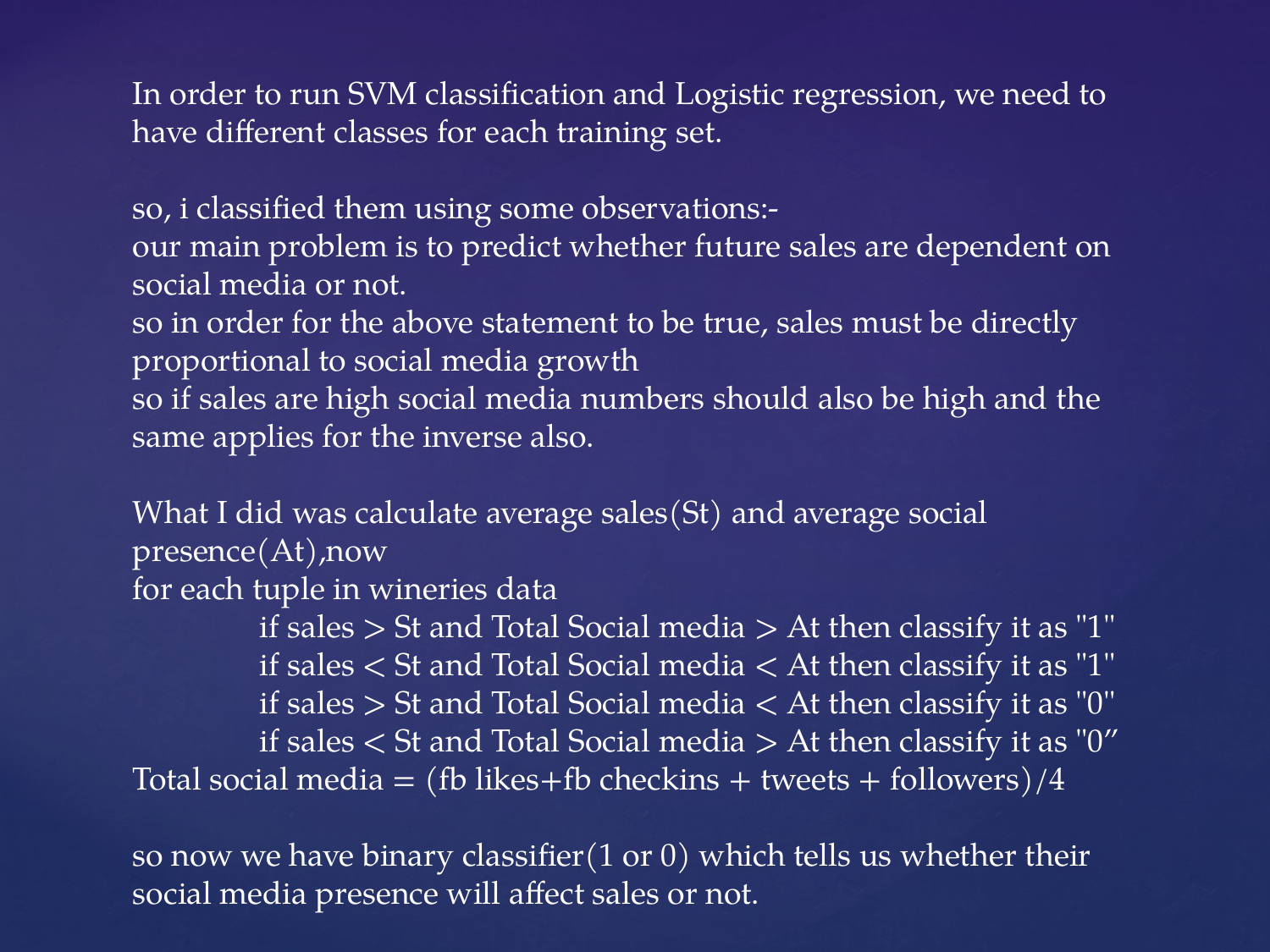

In order to run SVM classification and Logistic regression, we need to have different classes for each training set.

so, i classified them using some observations:-
our main problem is to predict whether future sales are dependent on social media or not.
so in order for the above statement to be true, sales must be directly proportional to social media growth
so if sales are high social media numbers should also be high and the same applies for the inverse also.

What I did was calculate average sales(St) and average social presence(At),now
for each tuple in wineries data
	if sales > St and Total Social media > At then classify it as "1"
	if sales < St and Total Social media < At then classify it as "1"
	if sales > St and Total Social media < At then classify it as "0"
	if sales < St and Total Social media > At then classify it as "0”
Total social media = (fb likes+fb checkins + tweets + followers)/4

so now we have binary classifier(1 or 0) which tells us whether their social media presence will affect sales or not.